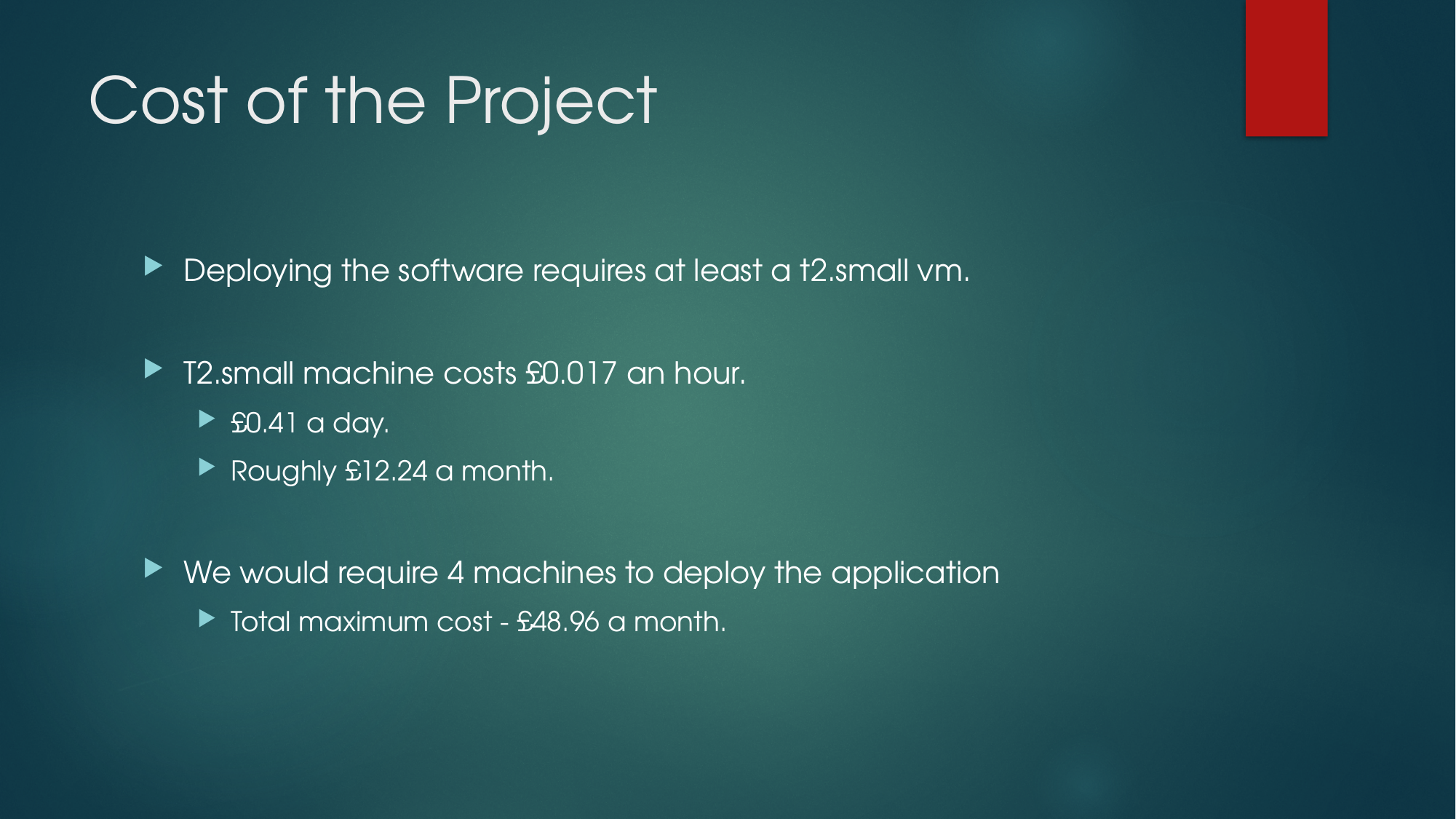

# Cost of the Project
Deploying the software requires at least a t2.small vm.

T2.small machine costs £0.017 an hour.
£0.41 a day.
Roughly £12.24 a month.

We would require 4 machines to deploy the application
Total maximum cost - £48.96 a month.